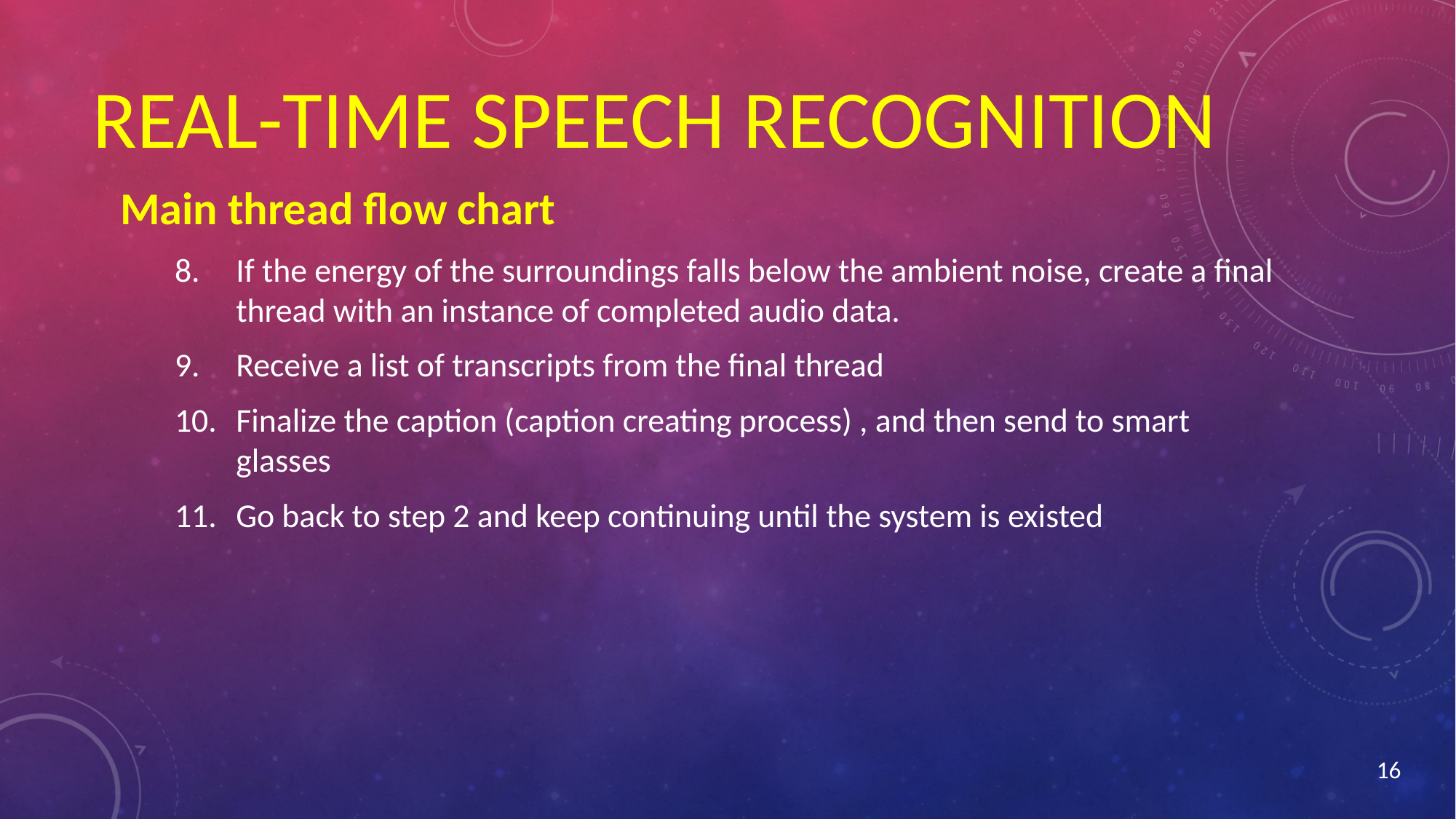

# Real-time speech recognition
Main thread flow chart
If the energy of the surroundings falls below the ambient noise, create a final thread with an instance of completed audio data.
Receive a list of transcripts from the final thread
Finalize the caption (caption creating process) , and then send to smart glasses
Go back to step 2 and keep continuing until the system is existed

16